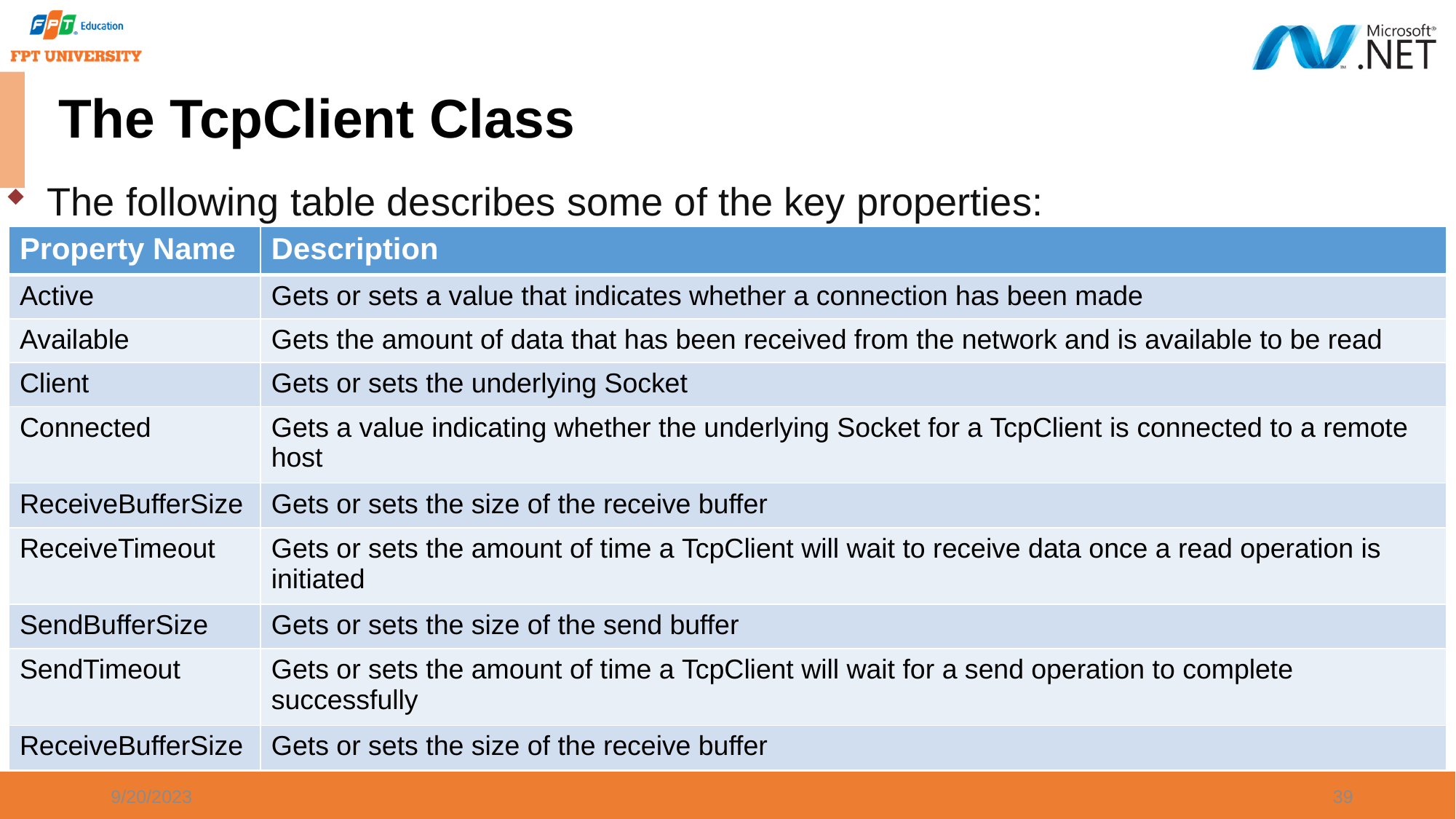

# The TcpClient Class
The following table describes some of the key properties:
| Property Name | Description |
| --- | --- |
| Active | Gets or sets a value that indicates whether a connection has been made |
| Available | Gets the amount of data that has been received from the network and is available to be read |
| Client | Gets or sets the underlying Socket |
| Connected | Gets a value indicating whether the underlying Socket for a TcpClient is connected to a remote host |
| ReceiveBufferSize | Gets or sets the size of the receive buffer |
| ReceiveTimeout | Gets or sets the amount of time a TcpClient will wait to receive data once a read operation is initiated |
| SendBufferSize | Gets or sets the size of the send buffer |
| SendTimeout | Gets or sets the amount of time a TcpClient will wait for a send operation to complete successfully |
| ReceiveBufferSize | Gets or sets the size of the receive buffer |
9/20/2023
39